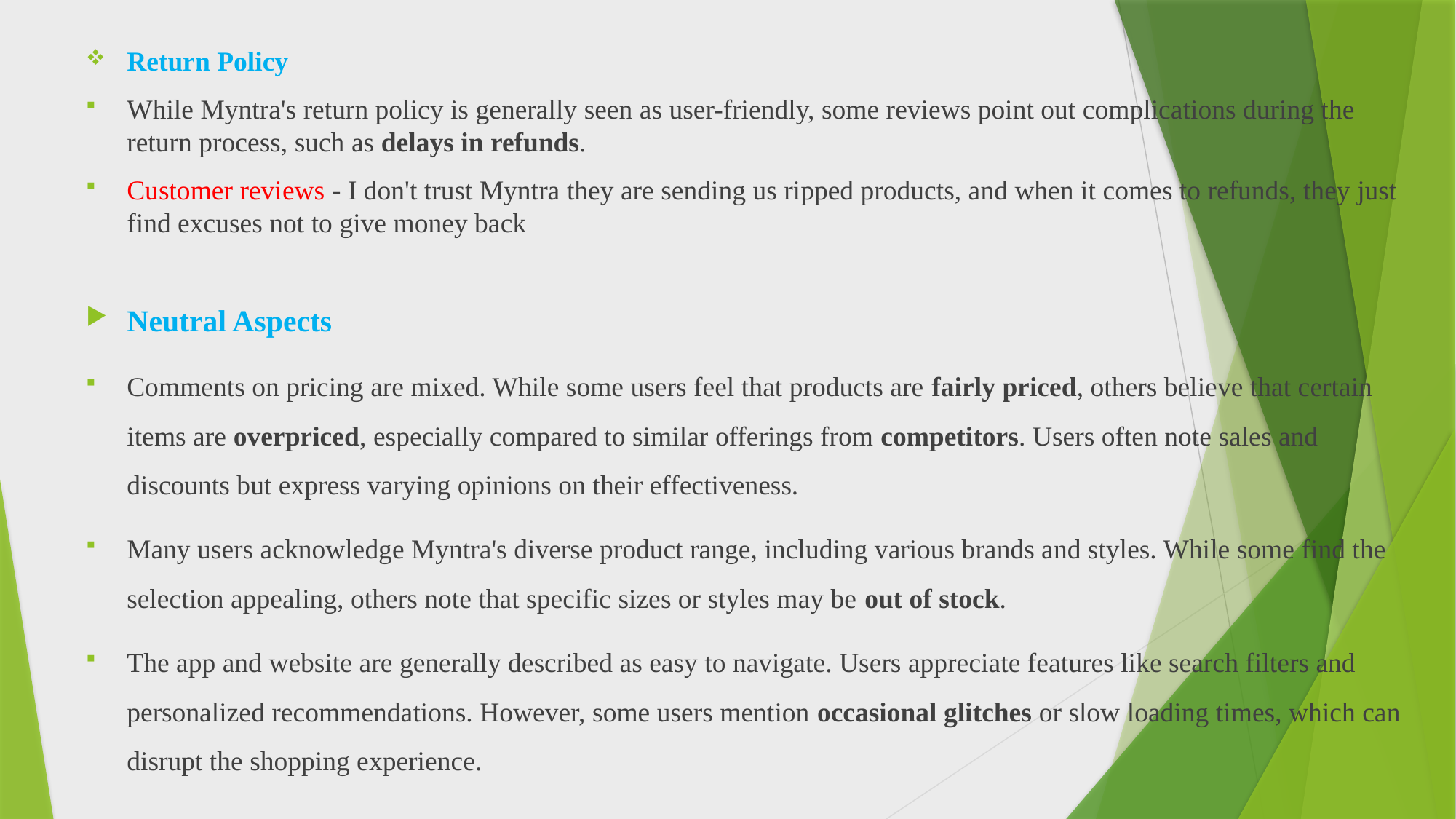

Return Policy
While Myntra's return policy is generally seen as user-friendly, some reviews point out complications during the return process, such as delays in refunds.
Customer reviews - I don't trust Myntra they are sending us ripped products, and when it comes to refunds, they just find excuses not to give money back

Neutral Aspects
Comments on pricing are mixed. While some users feel that products are fairly priced, others believe that certain items are overpriced, especially compared to similar offerings from competitors. Users often note sales and discounts but express varying opinions on their effectiveness.
Many users acknowledge Myntra's diverse product range, including various brands and styles. While some find the selection appealing, others note that specific sizes or styles may be out of stock.
The app and website are generally described as easy to navigate. Users appreciate features like search filters and personalized recommendations. However, some users mention occasional glitches or slow loading times, which can disrupt the shopping experience.